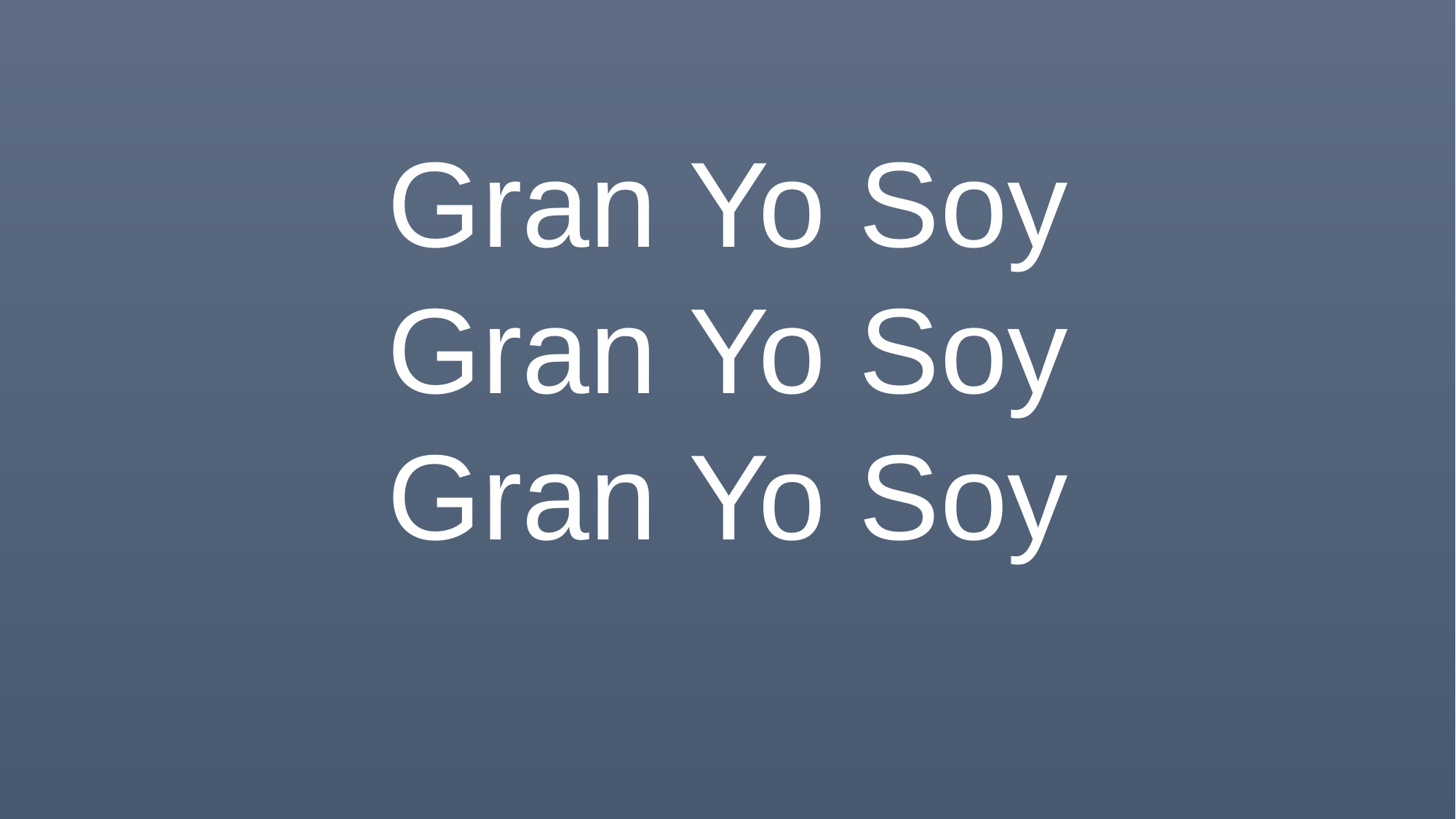

Gran Yo Soy
Gran Yo Soy
Gran Yo Soy